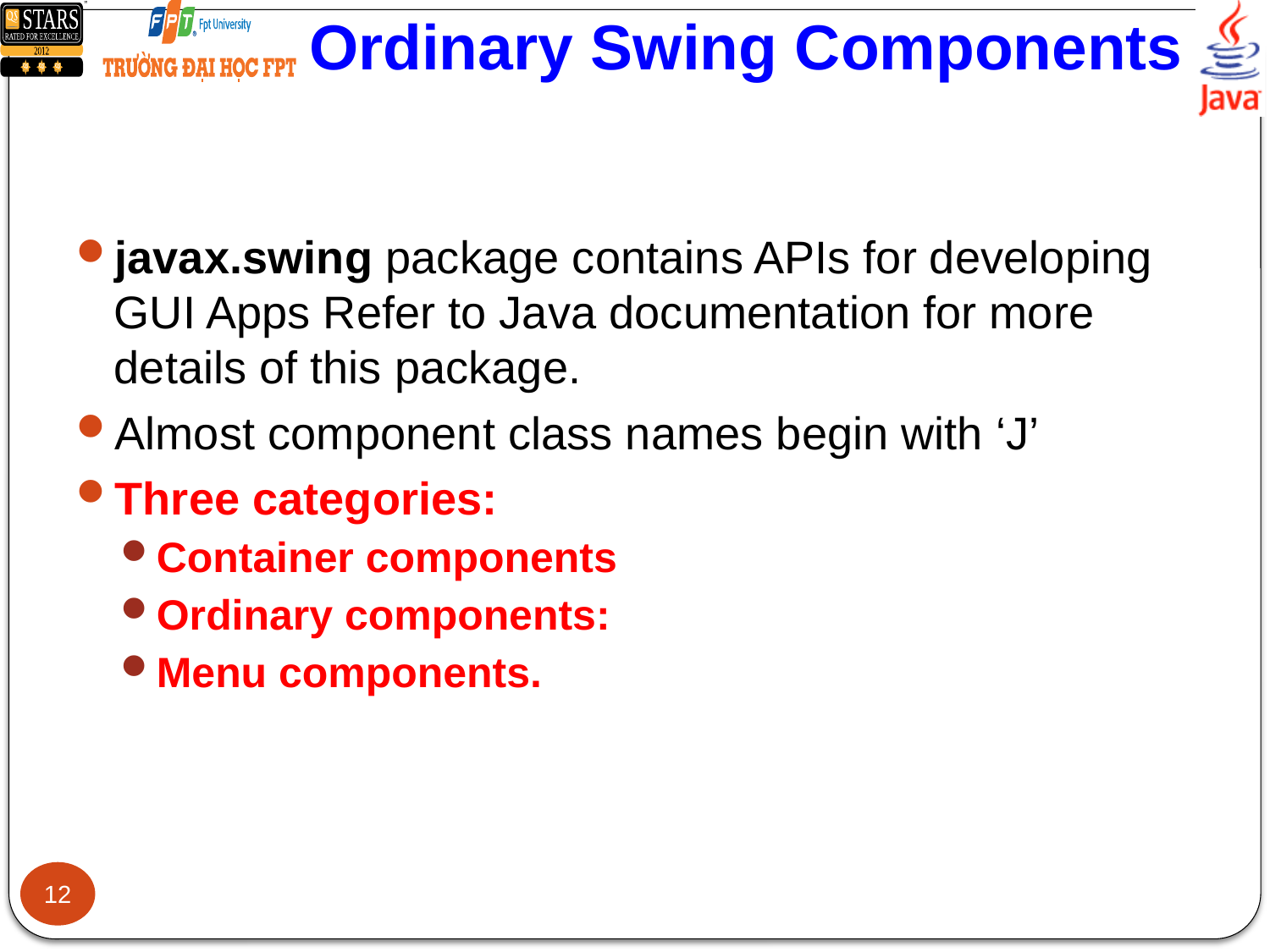

# Ordinary Swing Components
javax.swing package contains APIs for developing GUI Apps Refer to Java documentation for more details of this package.
Almost component class names begin with ‘J’
Three categories:
Container components
Ordinary components:
Menu components.
12